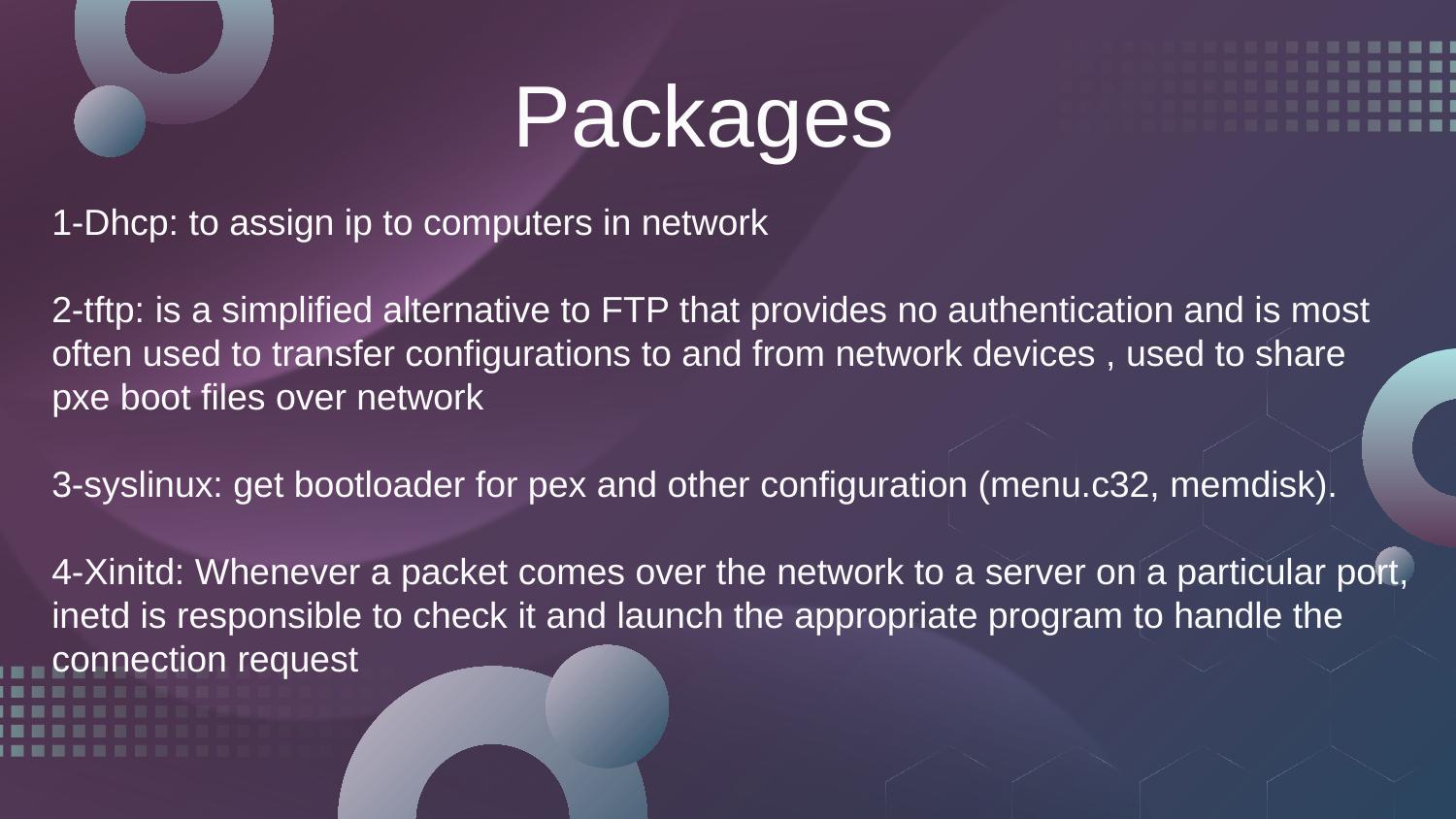

# Packages
1-Dhcp: to assign ip to computers in network

2-tftp: is a simplified alternative to FTP that provides no authentication and is most often used to transfer configurations to and from network devices , used to share pxe boot files over network

3-syslinux: get bootloader for pex and other configuration (menu.c32, memdisk).

4-Xinitd: Whenever a packet comes over the network to a server on a particular port, inetd is responsible to check it and launch the appropriate program to handle the connection request